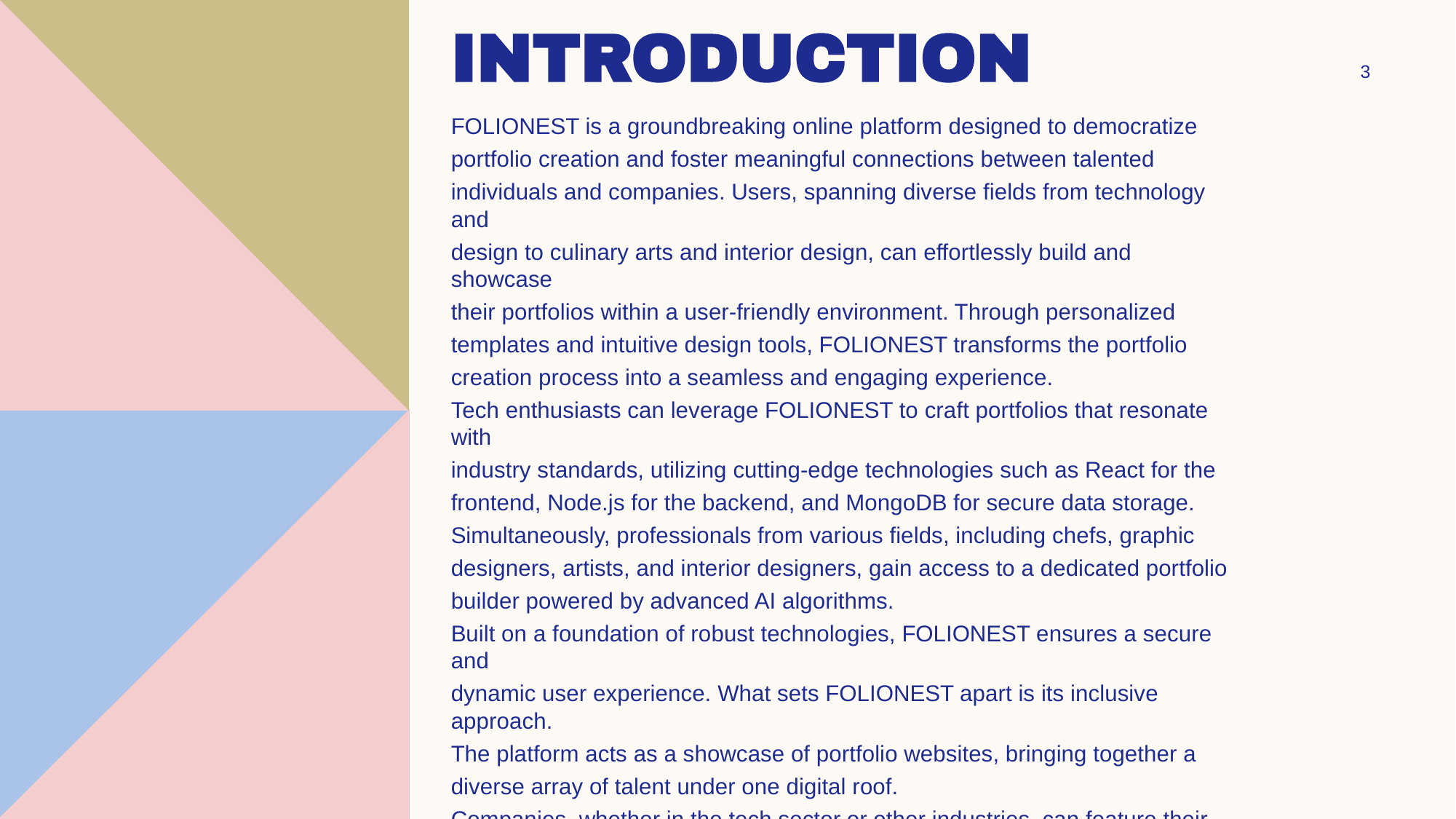

# Introduction
3
FOLIONEST is a groundbreaking online platform designed to democratize
portfolio creation and foster meaningful connections between talented
individuals and companies. Users, spanning diverse fields from technology and
design to culinary arts and interior design, can effortlessly build and showcase
their portfolios within a user-friendly environment. Through personalized
templates and intuitive design tools, FOLIONEST transforms the portfolio
creation process into a seamless and engaging experience.
Tech enthusiasts can leverage FOLIONEST to craft portfolios that resonate with
industry standards, utilizing cutting-edge technologies such as React for the
frontend, Node.js for the backend, and MongoDB for secure data storage.
Simultaneously, professionals from various fields, including chefs, graphic
designers, artists, and interior designers, gain access to a dedicated portfolio
builder powered by advanced AI algorithms.
Built on a foundation of robust technologies, FOLIONEST ensures a secure and
dynamic user experience. What sets FOLIONEST apart is its inclusive approach.
The platform acts as a showcase of portfolio websites, bringing together a
diverse array of talent under one digital roof.
Companies, whether in the tech sector or other industries, can feature their own
portfolios, creating a hub for talent acquisition. With FOLIONEST, users can
seamlessly apply for opportunities posted by companies, bridging the gap
between skillful individuals and organizations seeking talent.